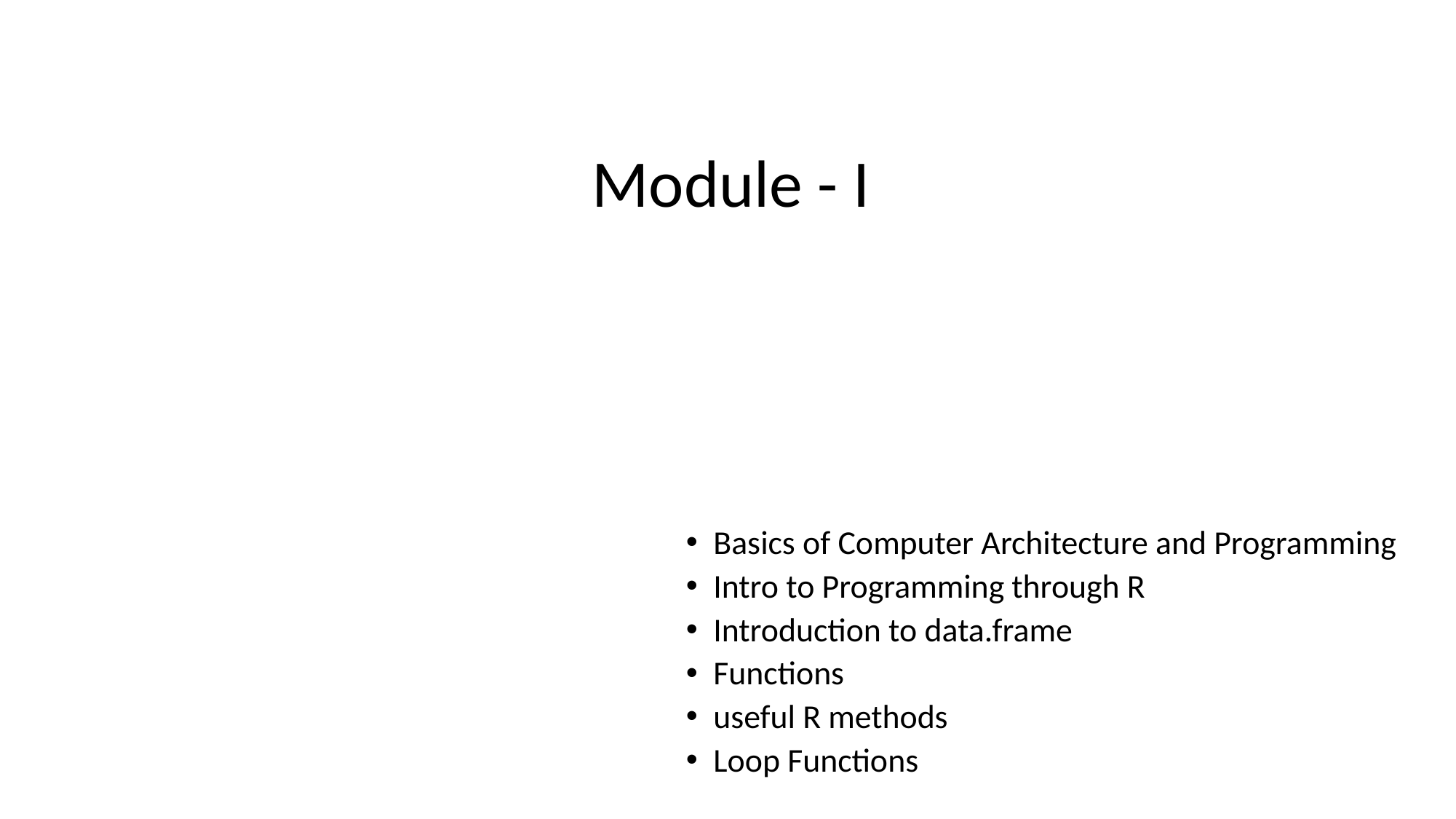

# Module - I
Basics of Computer Architecture and Programming
Intro to Programming through R
Introduction to data.frame
Functions
useful R methods
Loop Functions